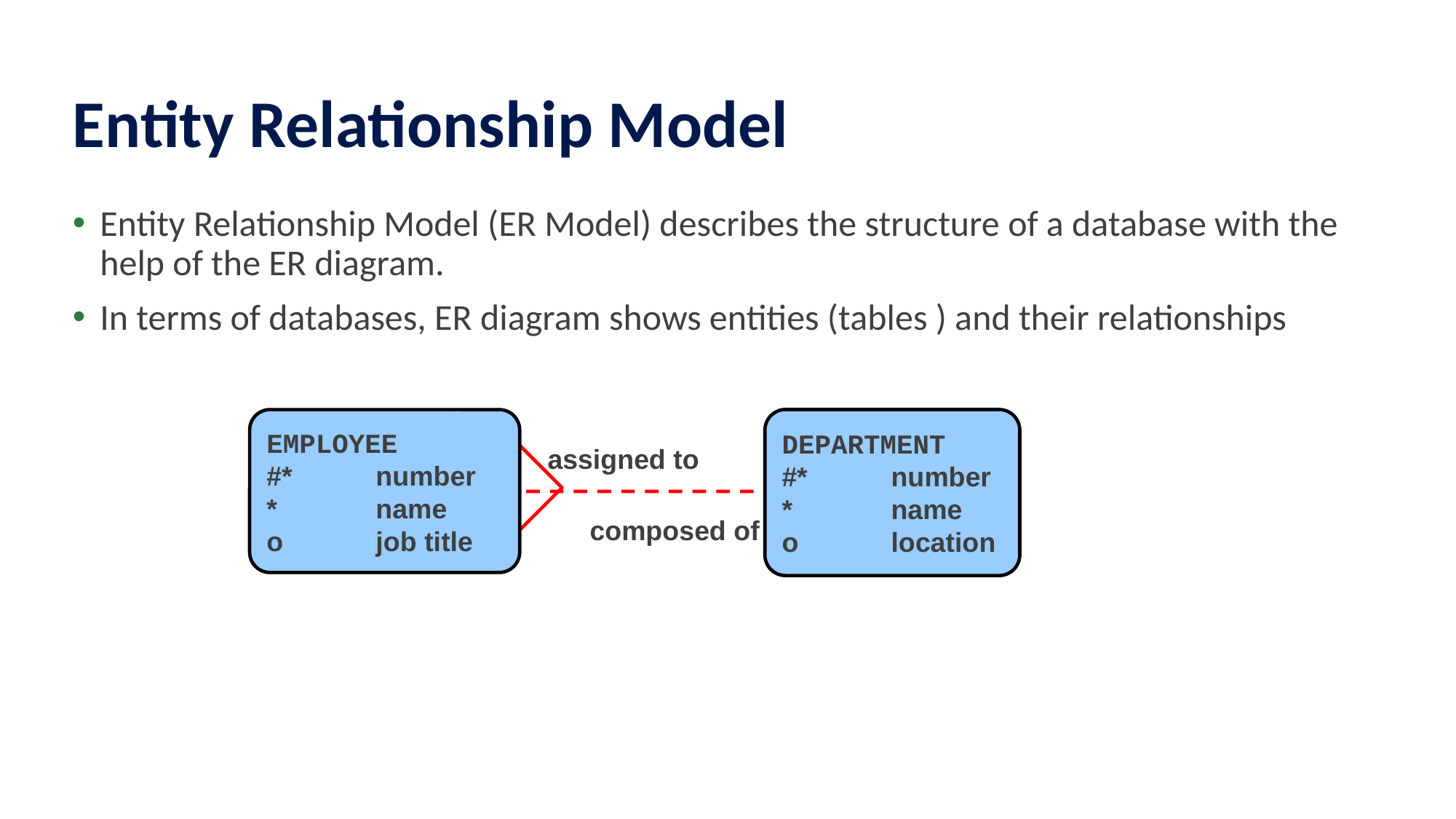

# Entity Relationship Model
Entity Relationship Model (ER Model) describes the structure of a database with the help of the ER diagram.
In terms of databases, ER diagram shows entities (tables ) and their relationships

DEPARTMENT
#* 	number
*	name
o	location
EMPLOYEE
#* 	number
*	name
o	job title
assigned to

composed of